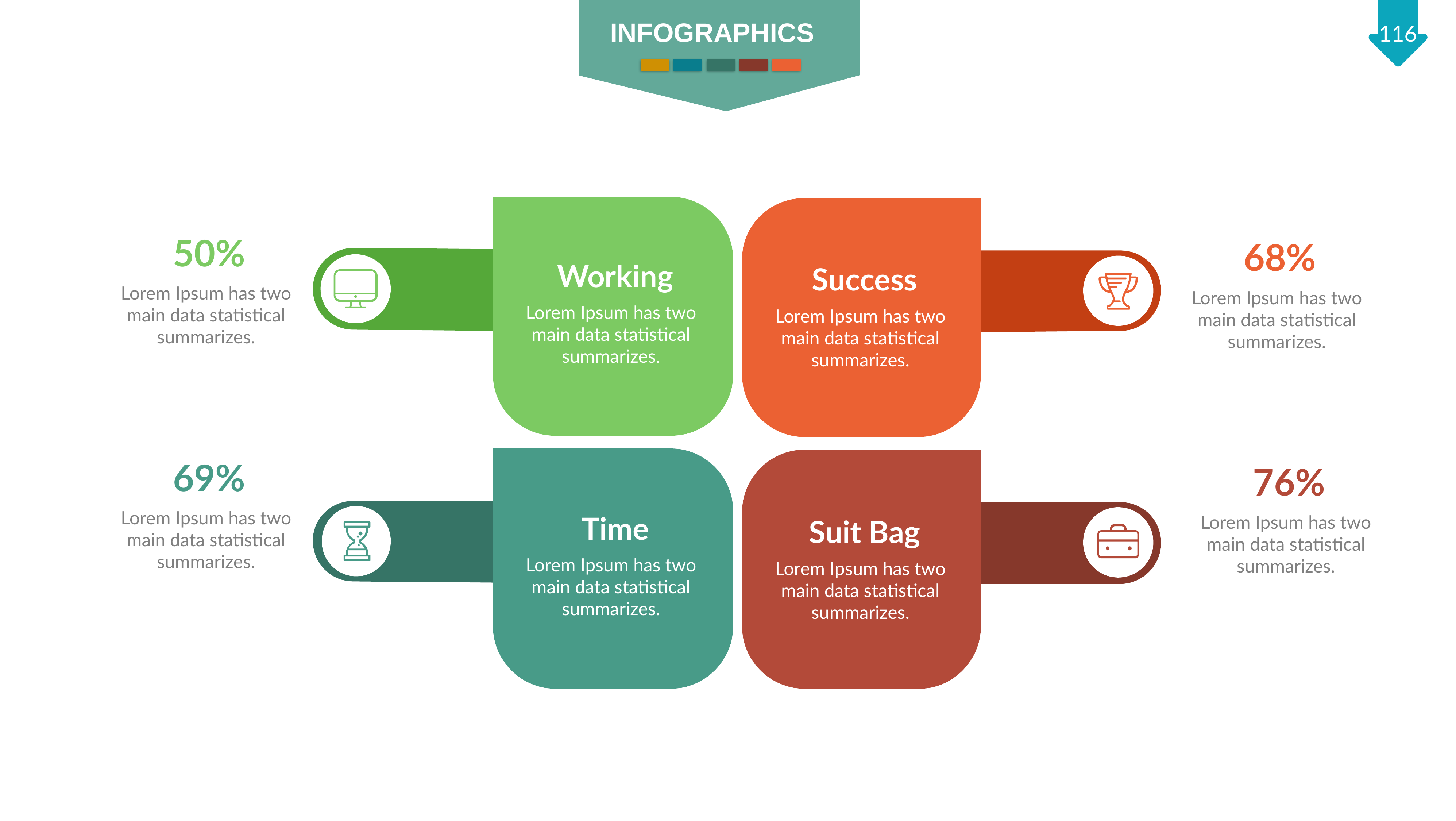

INFOGRAPHICS

Working
Lorem Ipsum has two main data statistical summarizes.

Success
Lorem Ipsum has two main data statistical summarizes.
50%
Lorem Ipsum has two main data statistical summarizes.
68%
Lorem Ipsum has two main data statistical summarizes.

Time
Lorem Ipsum has two main data statistical summarizes.

Suit Bag
Lorem Ipsum has two main data statistical summarizes.
69%
Lorem Ipsum has two main data statistical summarizes.
76%
Lorem Ipsum has two main data statistical summarizes.